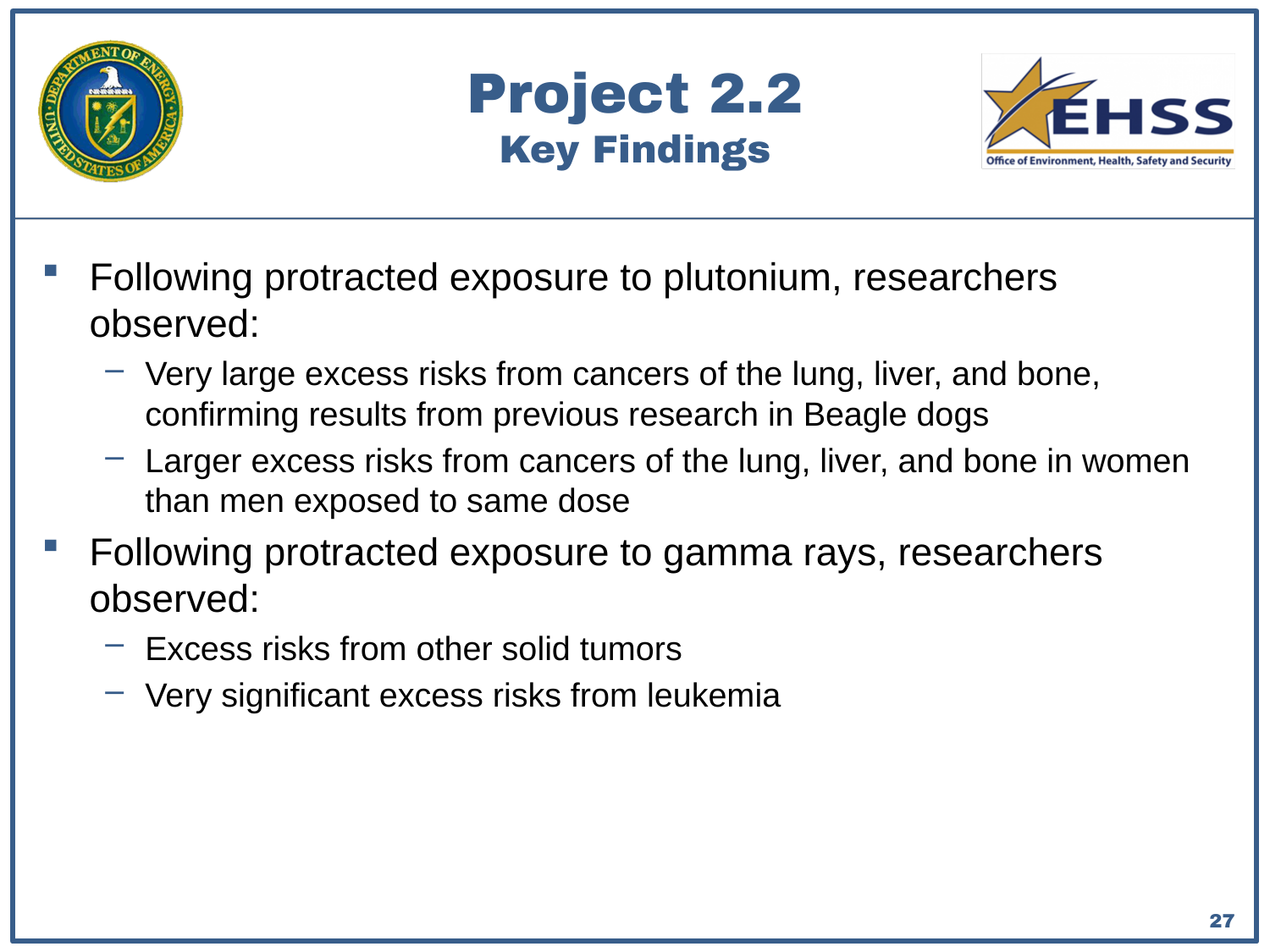

Project 2.2
Key Findings
Following protracted exposure to plutonium, researchers observed:
Very large excess risks from cancers of the lung, liver, and bone, confirming results from previous research in Beagle dogs
Larger excess risks from cancers of the lung, liver, and bone in women than men exposed to same dose
Following protracted exposure to gamma rays, researchers observed:
Excess risks from other solid tumors
Very significant excess risks from leukemia

27